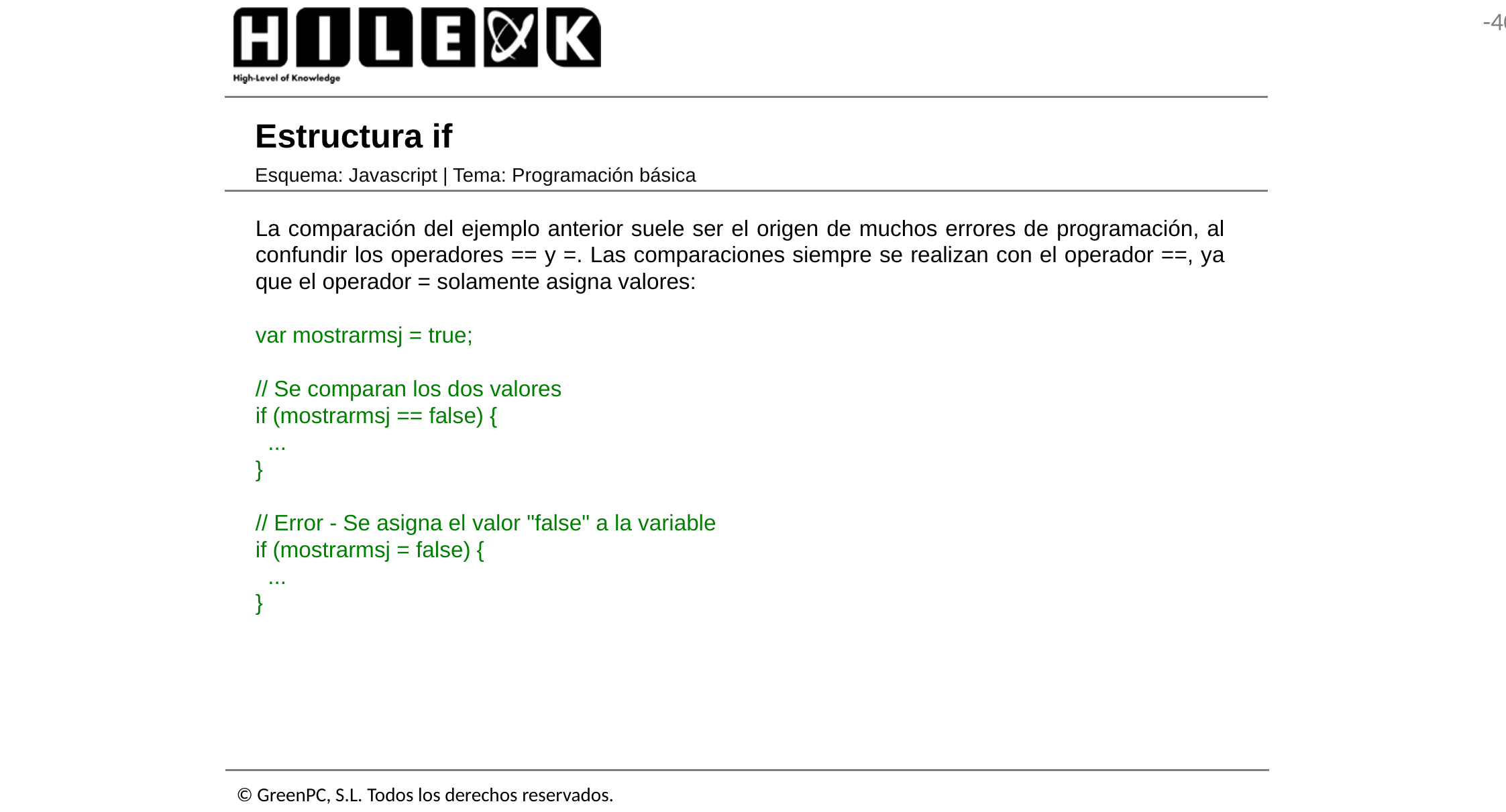

# Estructura if
Esquema: Javascript | Tema: Programación básica
La comparación del ejemplo anterior suele ser el origen de muchos errores de programación, al confundir los operadores == y =. Las comparaciones siempre se realizan con el operador ==, ya que el operador = solamente asigna valores:

var mostrarmsj = true;

// Se comparan los dos valores
if (mostrarmsj == false) {
  ...
}

// Error - Se asigna el valor "false" a la variable
if (mostrarmsj = false) {
  ...
}